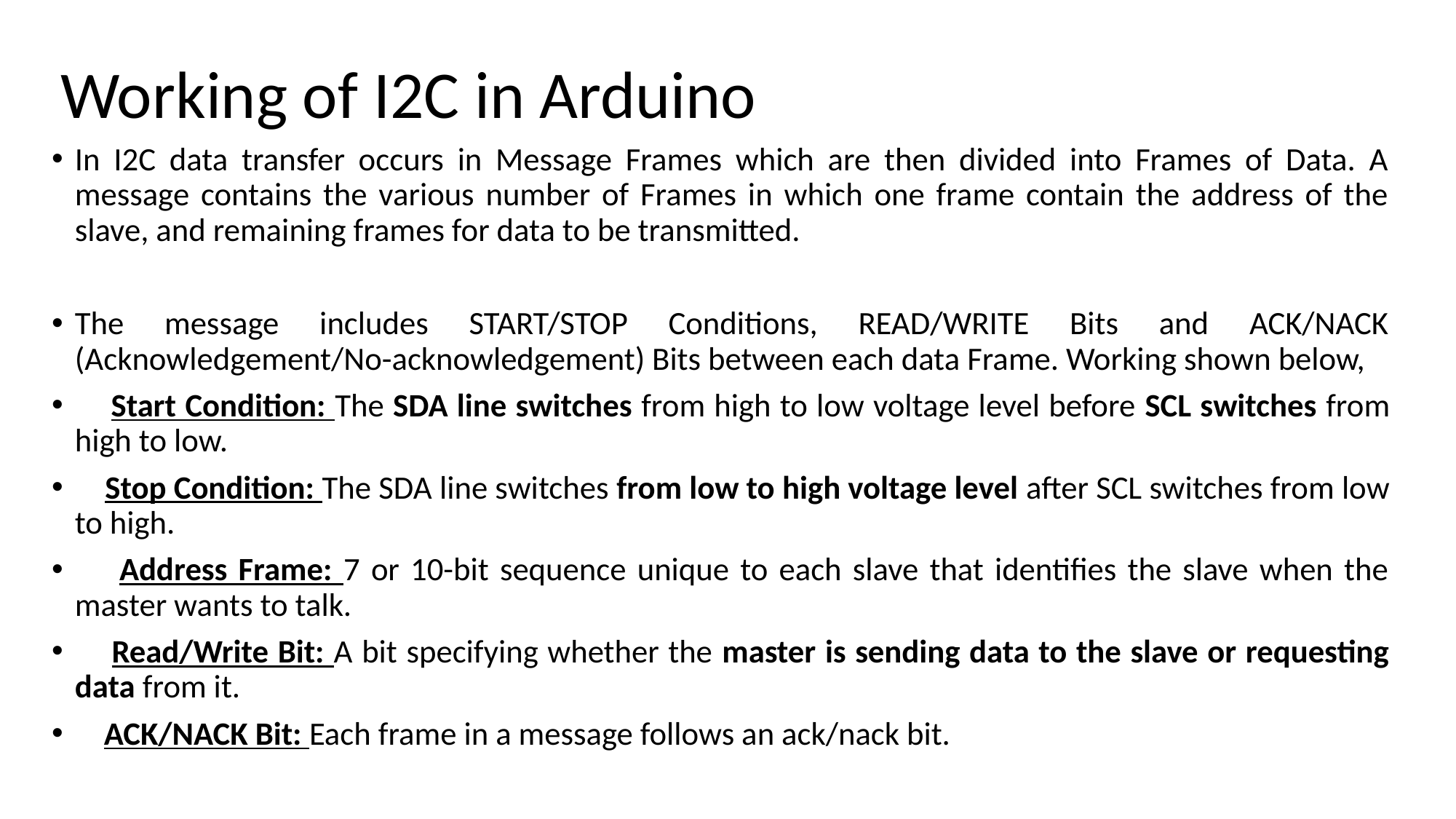

# Working of I2C in Arduino
In I2C data transfer occurs in Message Frames which are then divided into Frames of Data. A message contains the various number of Frames in which one frame contain the address of the slave, and remaining frames for data to be transmitted.

The message includes START/STOP Conditions, READ/WRITE Bits and ACK/NACK (Acknowledgement/No-acknowledgement) Bits between each data Frame. Working shown below,
    Start Condition: The SDA line switches from high to low voltage level before SCL switches from high to low.
    Stop Condition: The SDA line switches from low to high voltage level after SCL switches from low to high.
    Address Frame: 7 or 10-bit sequence unique to each slave that identifies the slave when the master wants to talk.
    Read/Write Bit: A bit specifying whether the master is sending data to the slave or requesting data from it.
    ACK/NACK Bit: Each frame in a message follows an ack/nack bit.